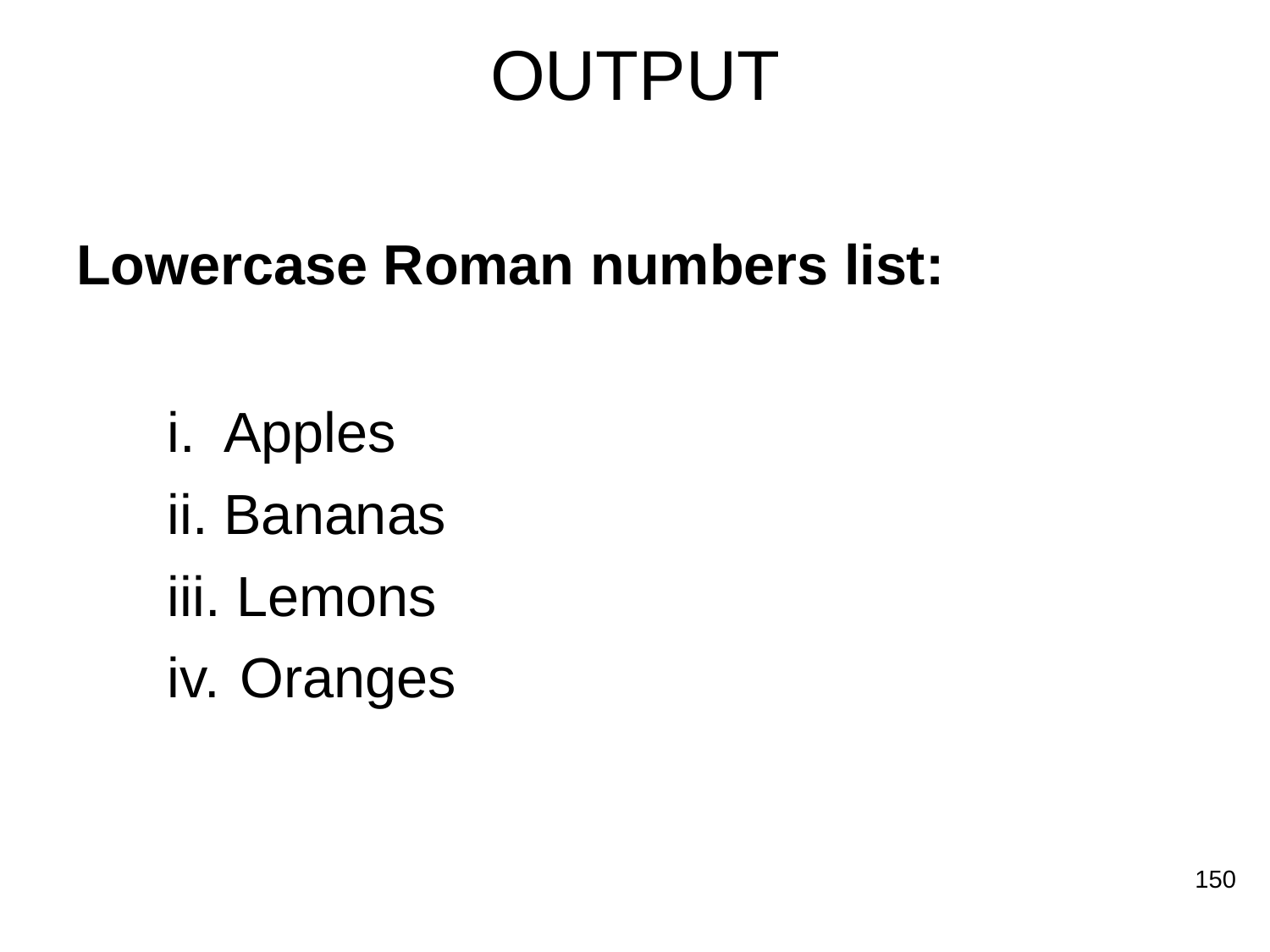

# OUTPUT
Lowercase Roman numbers list:

Apples
Bananas
Lemons
Oranges
150